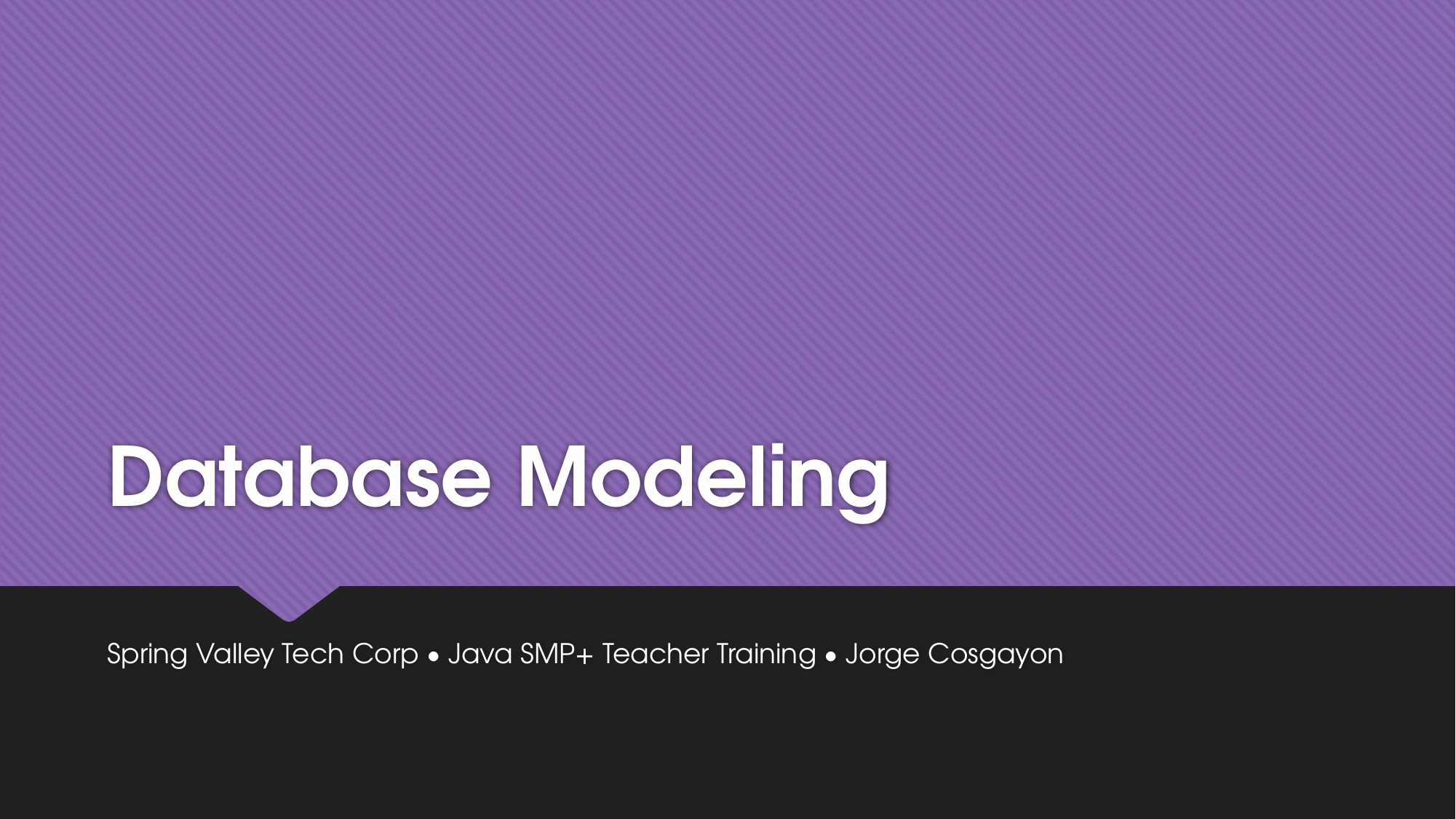

# Database Modeling
Spring Valley Tech Corp ∙ Java SMP+ Teacher Training ∙ Jorge Cosgayon